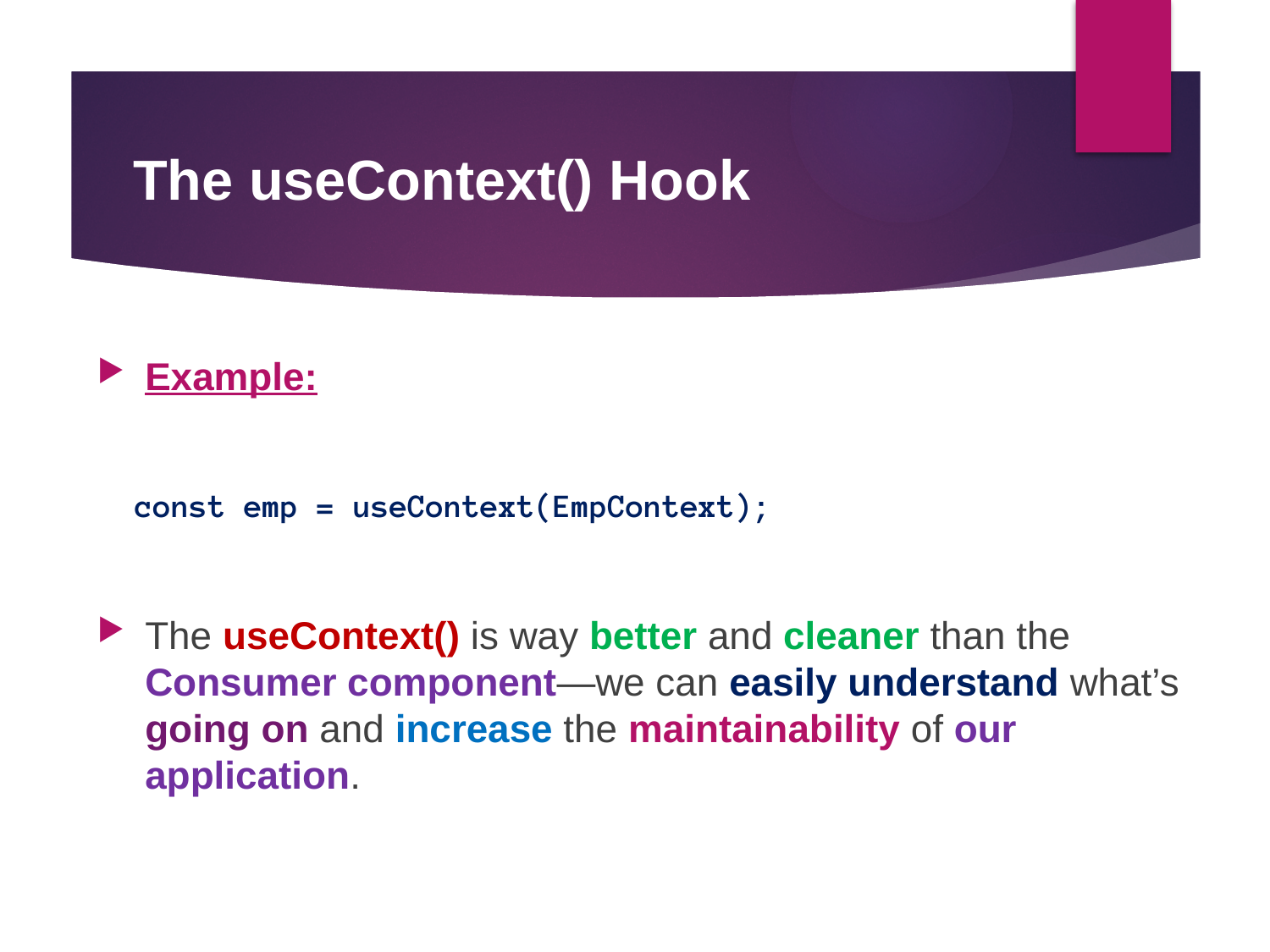

#
The useContext() Hook
Example:

const emp = useContext(EmpContext);

The useContext() is way better and cleaner than the Consumer component—we can easily understand what’s going on and increase the maintainability of our application.